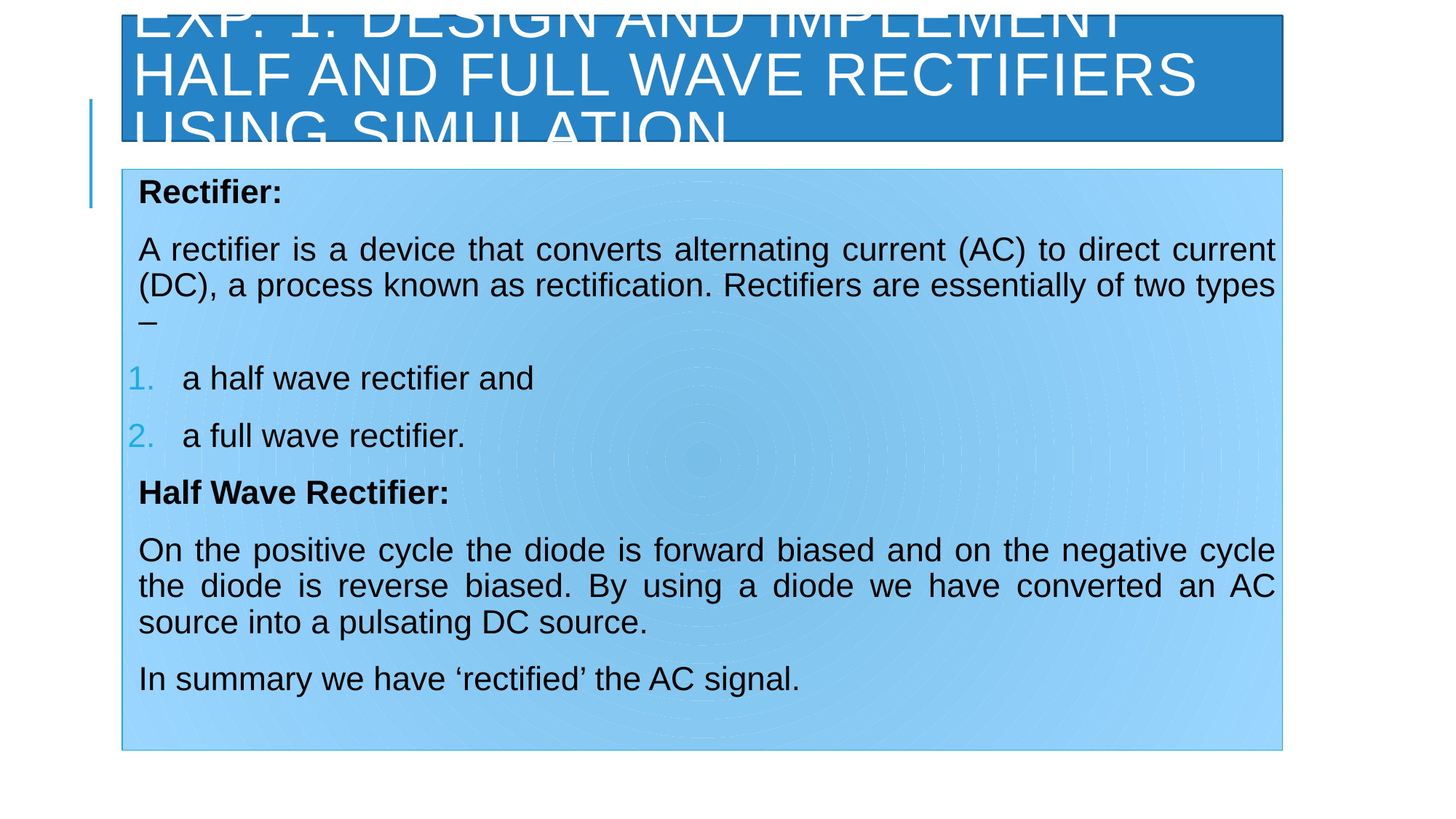

# Exp. 1: Design and Implement Half and Full Wave Rectifiers using simulation.
Rectifier:
A rectifier is a device that converts alternating current (AC) to direct current (DC), a process known as rectification. Rectifiers are essentially of two types –
a half wave rectifier and
a full wave rectifier.
Half Wave Rectifier:
On the positive cycle the diode is forward biased and on the negative cycle the diode is reverse biased. By using a diode we have converted an AC source into a pulsating DC source.
In summary we have ‘rectified’ the AC signal.